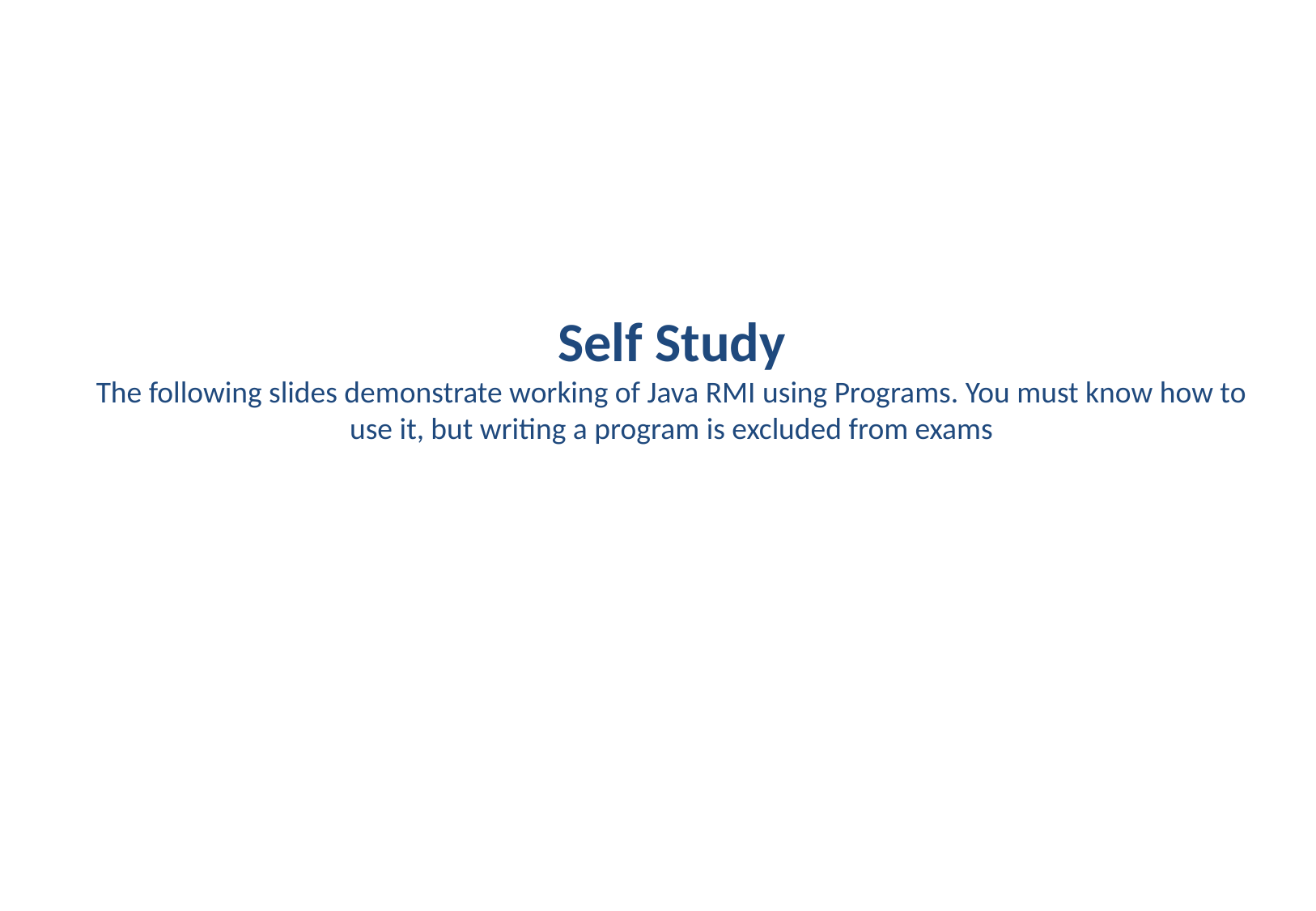

# Self Study The following slides demonstrate working of Java RMI using Programs. You must know how to use it, but writing a program is excluded from exams